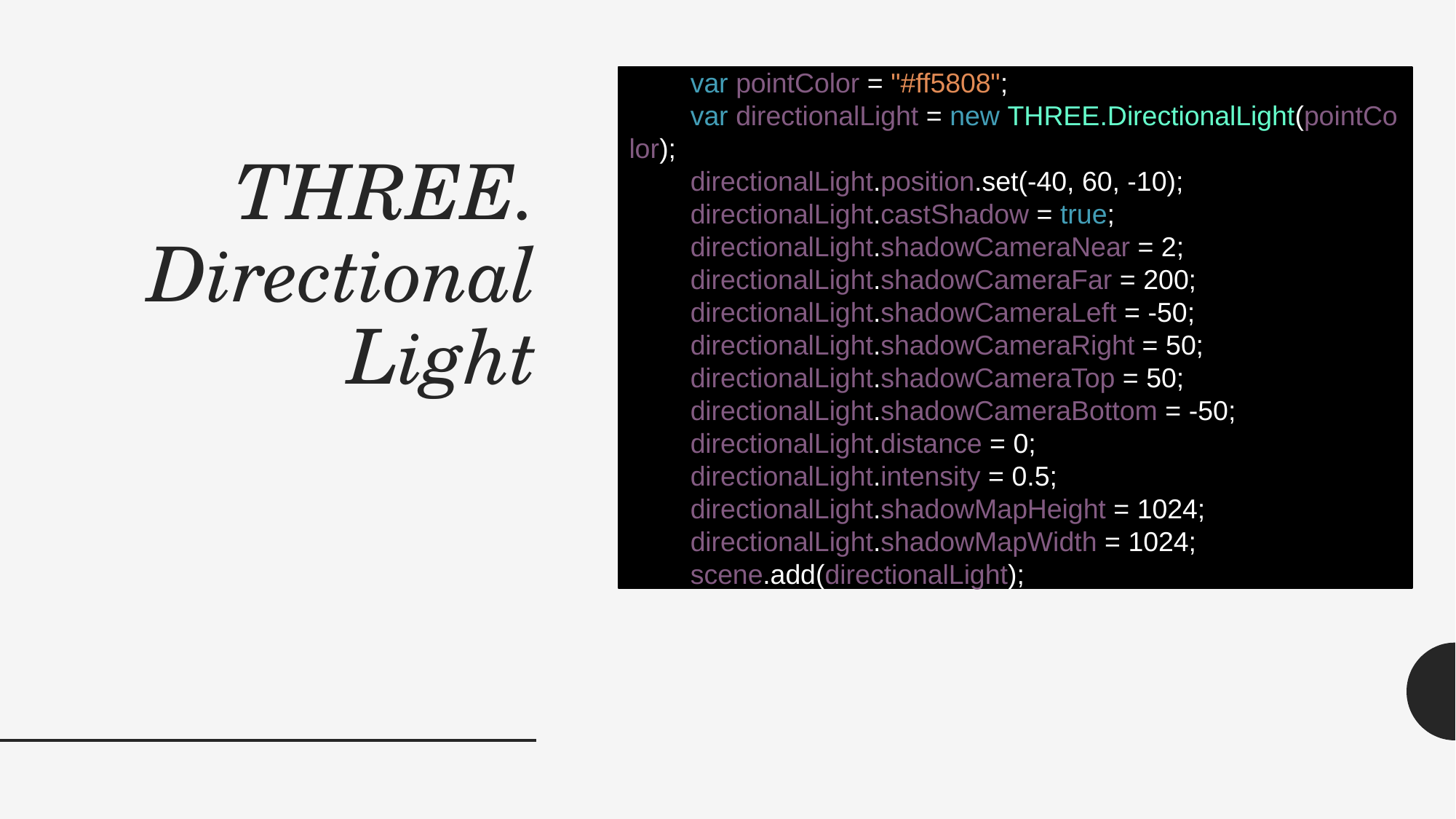

# THREE. DirectionalLight
        var pointColor = "#ff5808";
        var directionalLight = new THREE.DirectionalLight(pointColor);
        directionalLight.position.set(-40, 60, -10);
        directionalLight.castShadow = true;
        directionalLight.shadowCameraNear = 2;
        directionalLight.shadowCameraFar = 200;
        directionalLight.shadowCameraLeft = -50;
        directionalLight.shadowCameraRight = 50;
        directionalLight.shadowCameraTop = 50;
        directionalLight.shadowCameraBottom = -50;
        directionalLight.distance = 0;
        directionalLight.intensity = 0.5;
        directionalLight.shadowMapHeight = 1024;
        directionalLight.shadowMapWidth = 1024;
        scene.add(directionalLight);